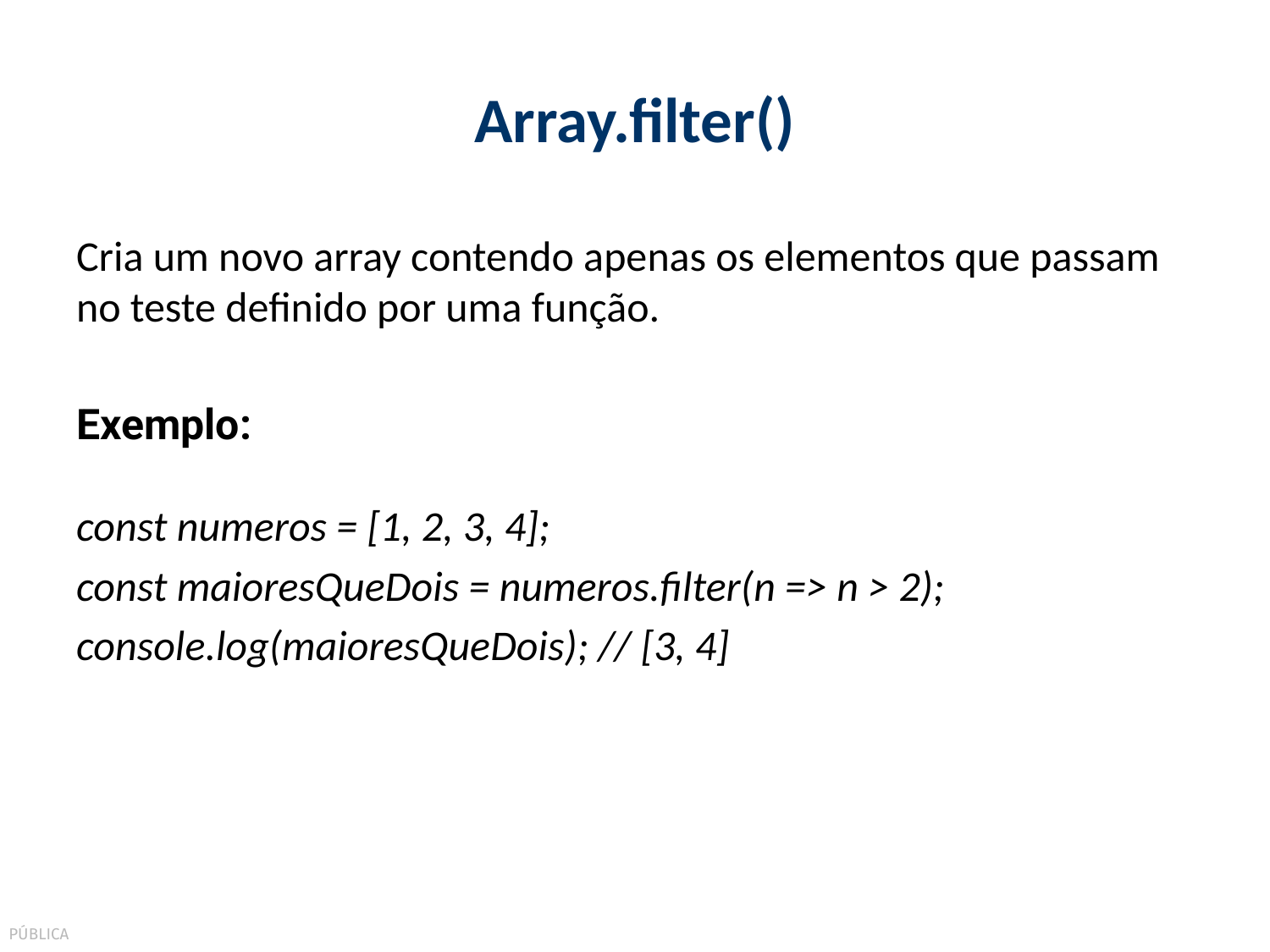

# Array.filter()
Cria um novo array contendo apenas os elementos que passam no teste definido por uma função.

Exemplo:
const numeros = [1, 2, 3, 4];
const maioresQueDois = numeros.filter(n => n > 2);
console.log(maioresQueDois); // [3, 4]